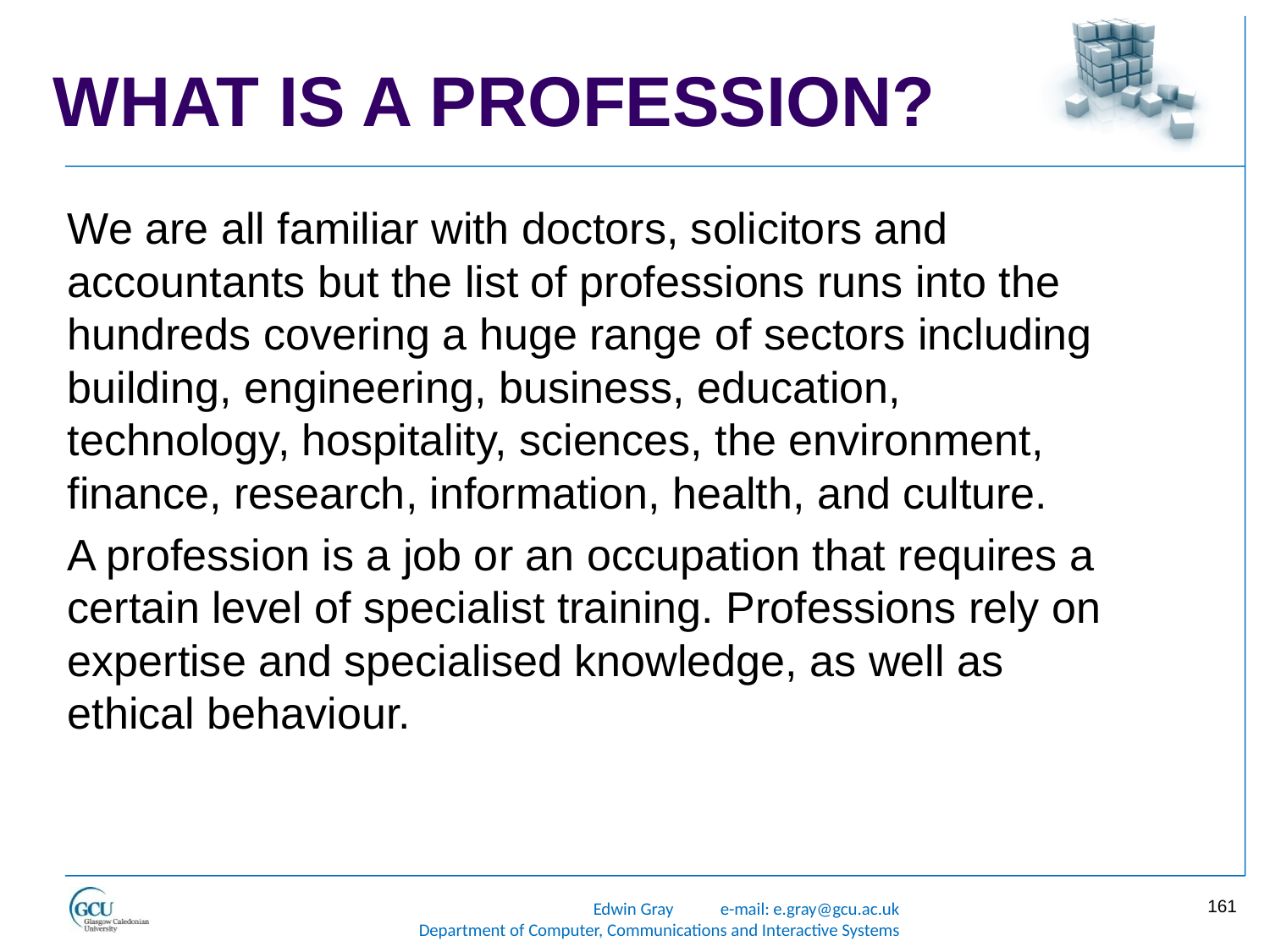

# What is a profession?
We are all familiar with doctors, solicitors and accountants but the list of professions runs into the hundreds covering a huge range of sectors including building, engineering, business, education, technology, hospitality, sciences, the environment, finance, research, information, health, and culture.
A profession is a job or an occupation that requires a certain level of specialist training. Professions rely on expertise and specialised knowledge, as well as ethical behaviour.

161
Edwin Gray	e-mail: e.gray@gcu.ac.uk
Department of Computer, Communications and Interactive Systems